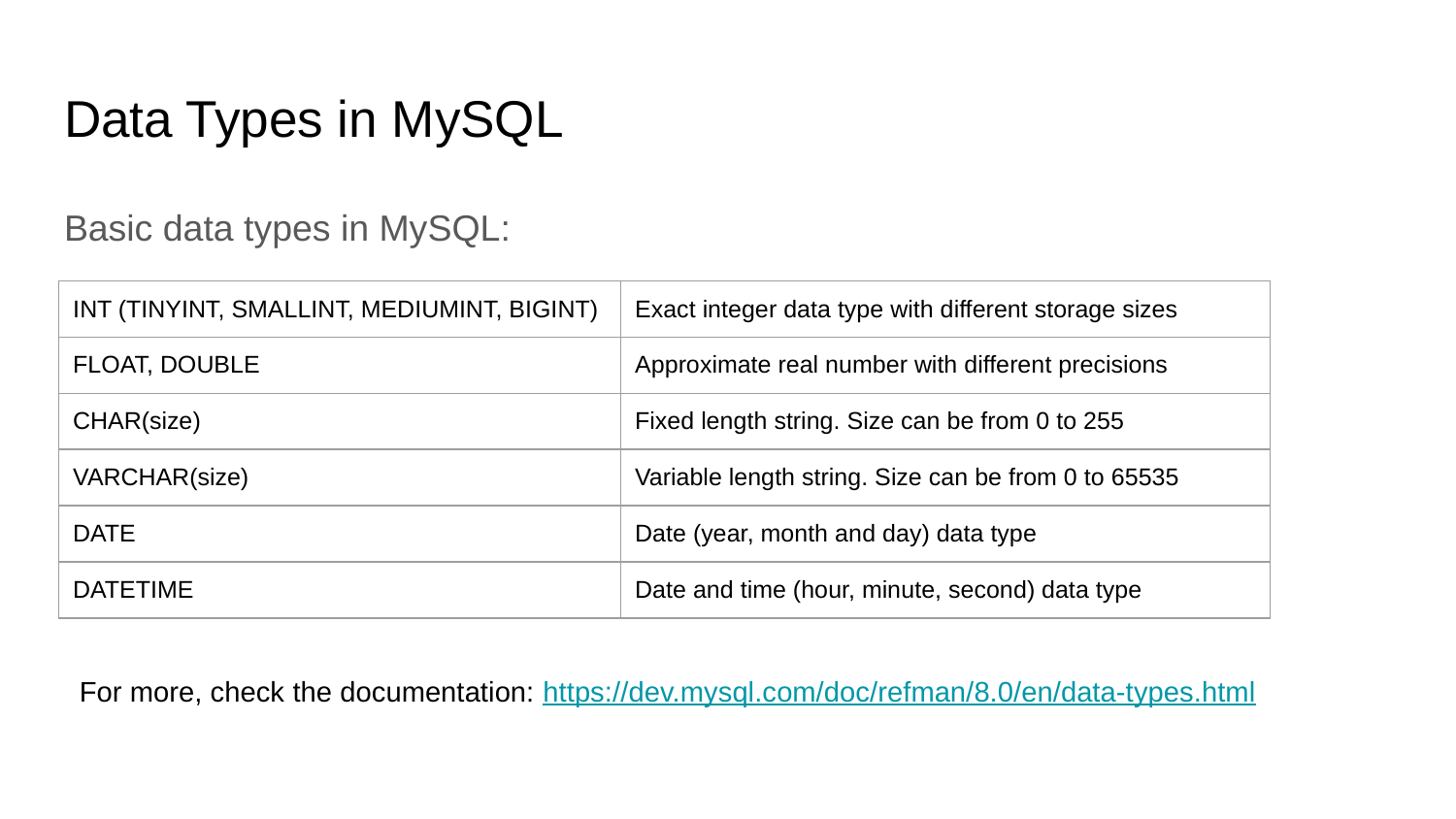

# Data Types in MySQL
Basic data types in MySQL:

| INT (TINYINT, SMALLINT, MEDIUMINT, BIGINT) | Exact integer data type with different storage sizes |
| --- | --- |
| FLOAT, DOUBLE | Approximate real number with different precisions |
| CHAR(size) | Fixed length string. Size can be from 0 to 255 |
| VARCHAR(size) | Variable length string. Size can be from 0 to 65535 |
| DATE | Date (year, month and day) data type |
| DATETIME | Date and time (hour, minute, second) data type |
For more, check the documentation: https://dev.mysql.com/doc/refman/8.0/en/data-types.html